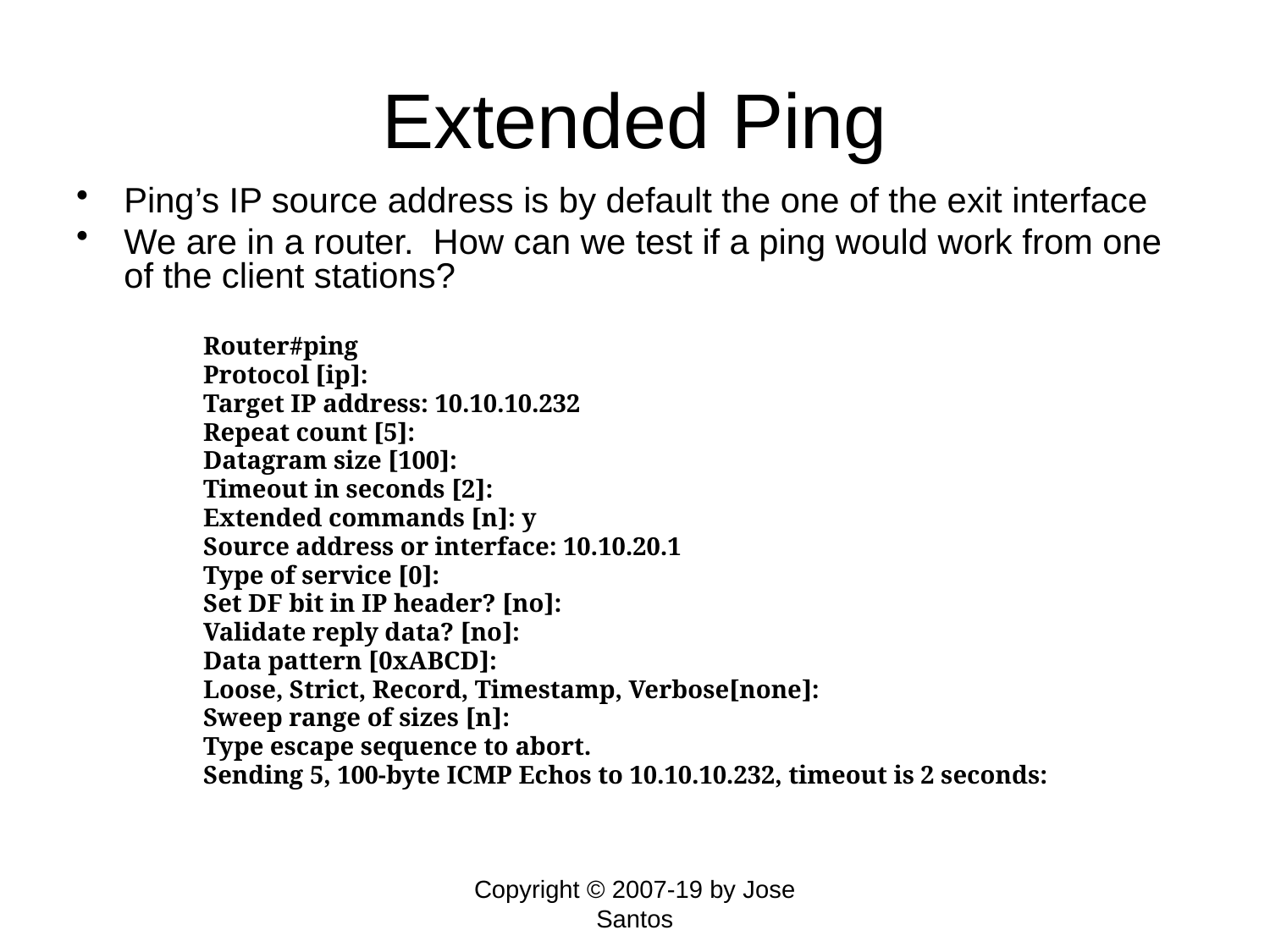

# Extended Ping
Ping’s IP source address is by default the one of the exit interface
We are in a router.  How can we test if a ping would work from one of the client stations?

Router#ping
Protocol [ip]:
Target IP address: 10.10.10.232
Repeat count [5]:
Datagram size [100]:
Timeout in seconds [2]:
Extended commands [n]: y
Source address or interface: 10.10.20.1
Type of service [0]:
Set DF bit in IP header? [no]:
Validate reply data? [no]:
Data pattern [0xABCD]:
Loose, Strict, Record, Timestamp, Verbose[none]:
Sweep range of sizes [n]:
Type escape sequence to abort.
Sending 5, 100-byte ICMP Echos to 10.10.10.232, timeout is 2 seconds:
Copyright © 2007-19 by Jose Santos